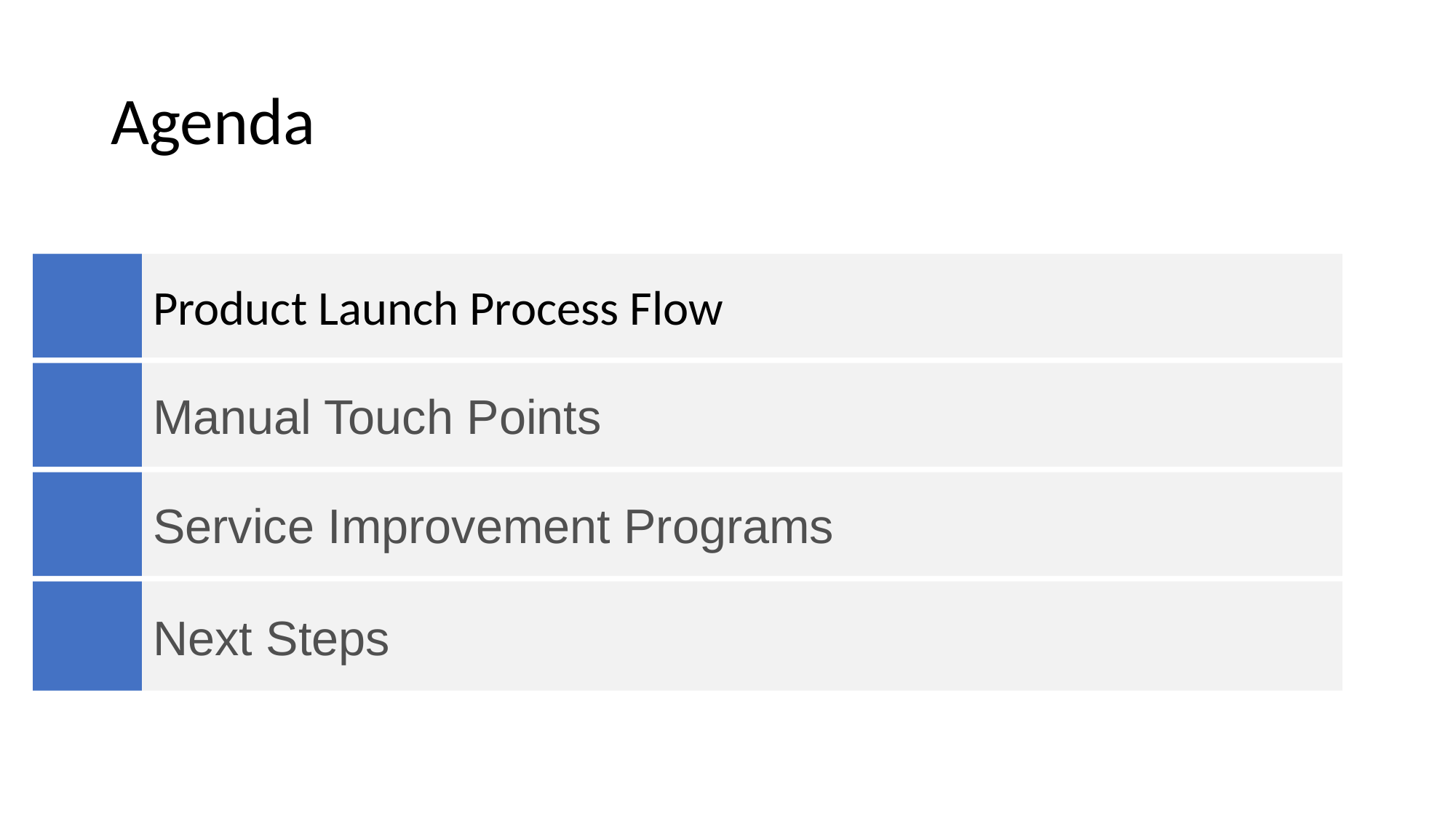

# Agenda

Product Launch Process Flow

Manual Touch Points

Service Improvement Programs

Next Steps